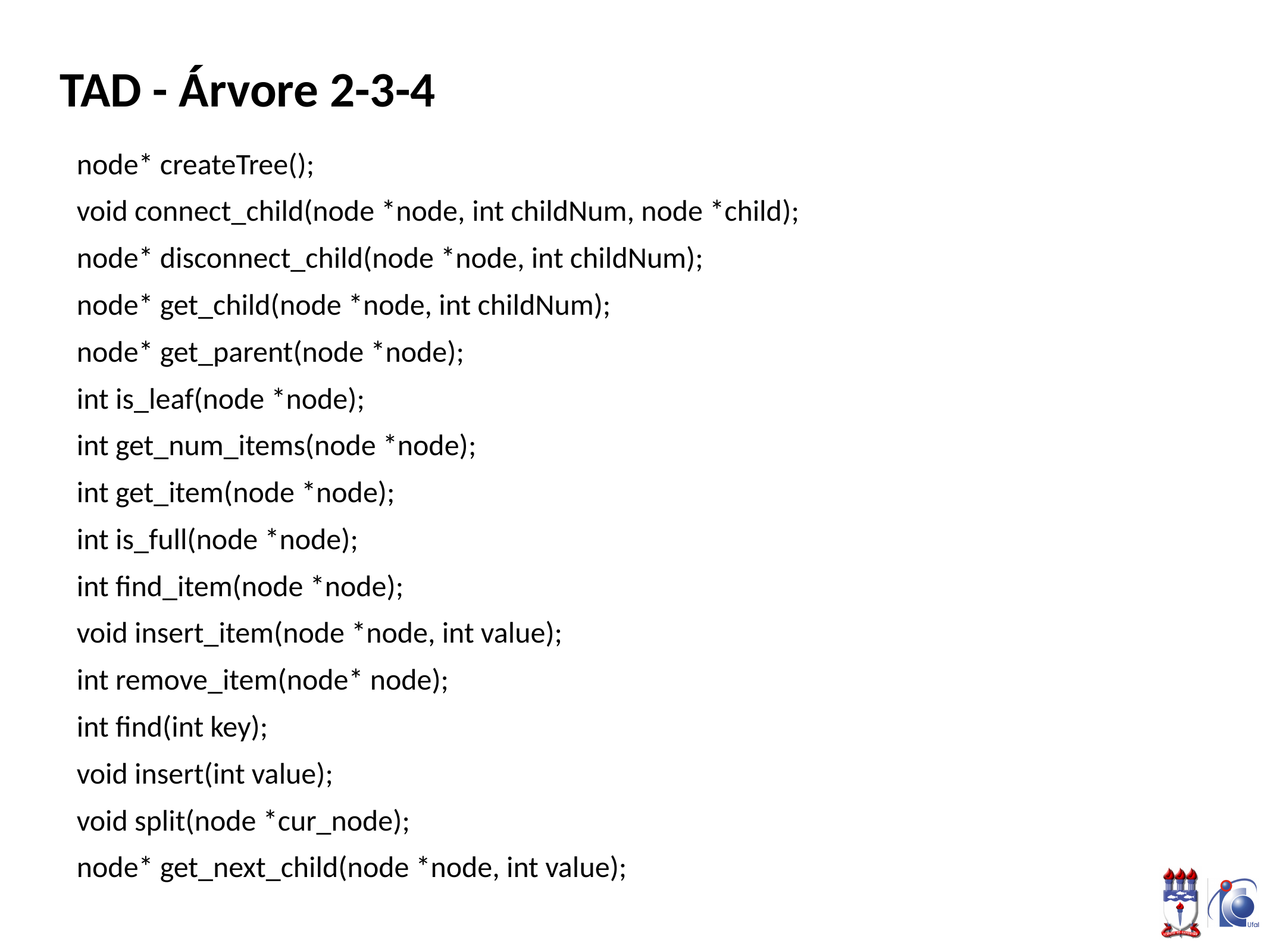

# TAD - Árvore 2-3-4
node* createTree();
void connect_child(node *node, int childNum, node *child);
node* disconnect_child(node *node, int childNum);
node* get_child(node *node, int childNum);
node* get_parent(node *node);
int is_leaf(node *node);
int get_num_items(node *node);
int get_item(node *node);
int is_full(node *node);
int find_item(node *node);
void insert_item(node *node, int value);
int remove_item(node* node);
int find(int key);
void insert(int value);
void split(node *cur_node);
node* get_next_child(node *node, int value);